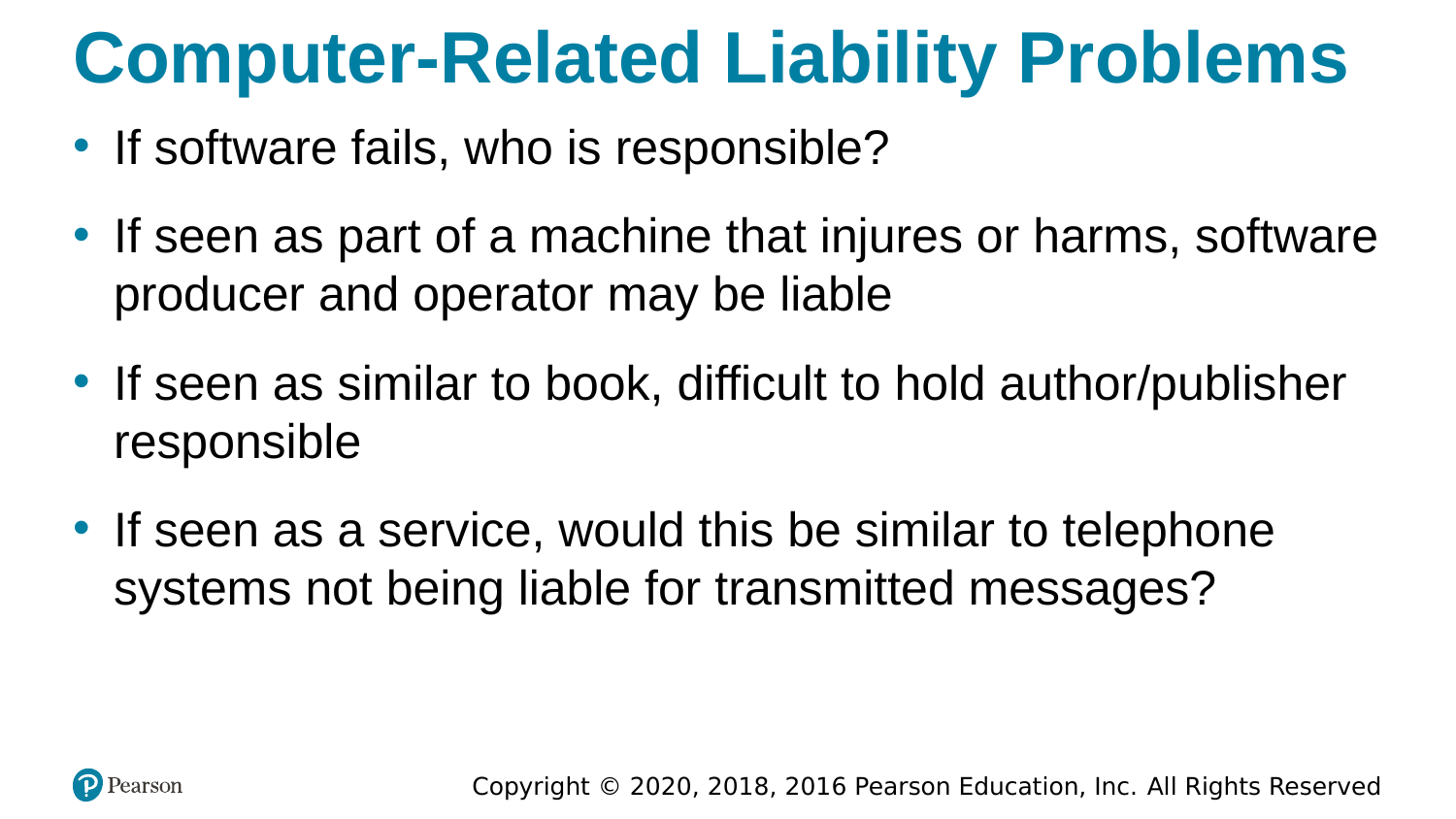

# Computer-Related Liability Problems
If software fails, who is responsible?
If seen as part of a machine that injures or harms, software producer and operator may be liable
If seen as similar to book, difficult to hold author/publisher responsible
If seen as a service, would this be similar to telephone systems not being liable for transmitted messages?